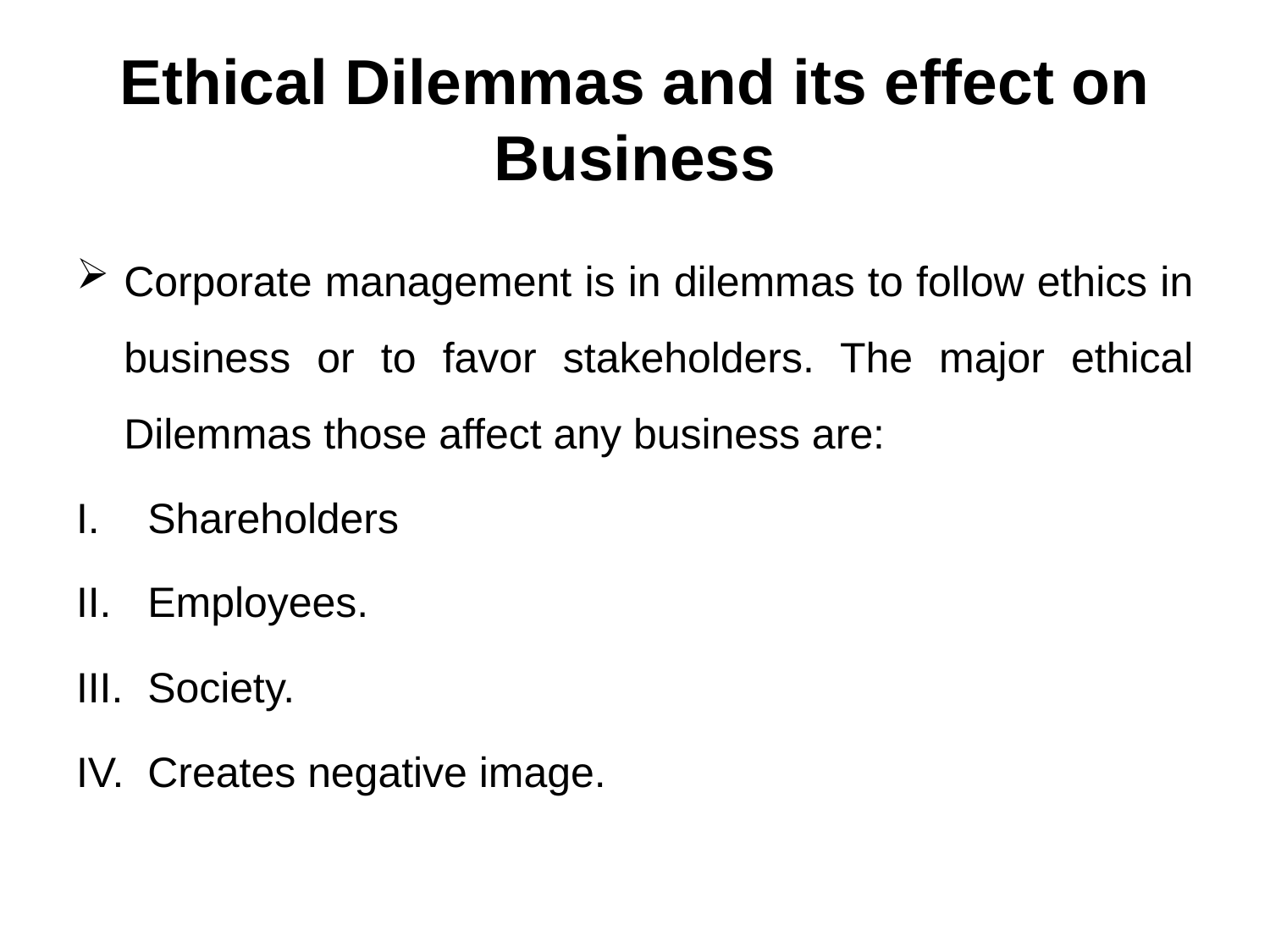

# Ethical Dilemmas and its effect on Business
Corporate management is in dilemmas to follow ethics in business or to favor stakeholders. The major ethical Dilemmas those affect any business are:
Shareholders
Employees.
Society.
Creates negative image.